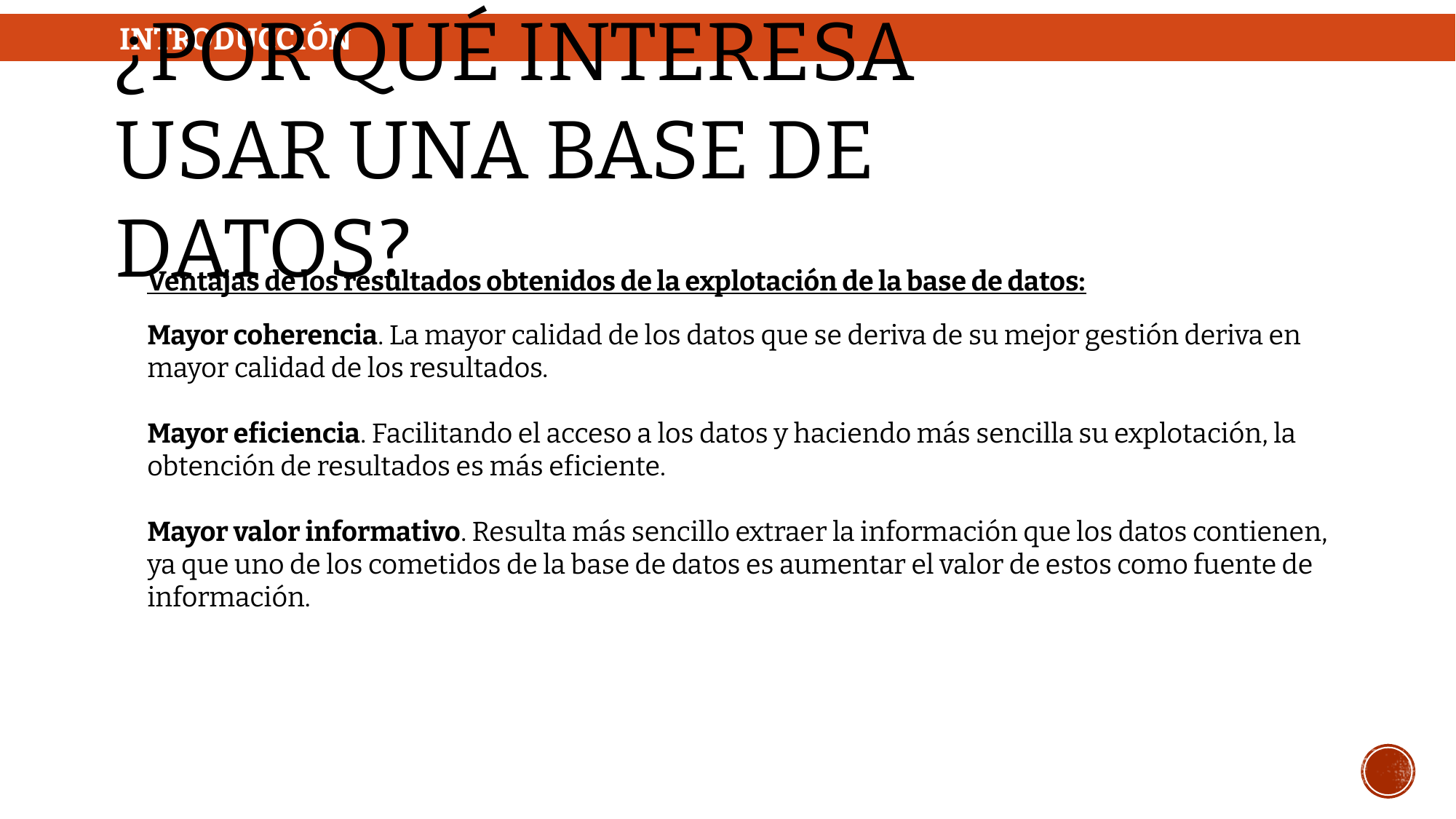

# ¿Por qué interesa usar una base de datos?
INTRODUCCIÓN

Ventajas de los resultados obtenidos de la explotación de la base de datos:
Mayor coherencia. La mayor calidad de los datos que se deriva de su mejor gestión deriva en mayor calidad de los resultados.

Mayor eficiencia. Facilitando el acceso a los datos y haciendo más sencilla su explotación, la obtención de resultados es más eficiente.

Mayor valor informativo. Resulta más sencillo extraer la información que los datos contienen, ya que uno de los cometidos de la base de datos es aumentar el valor de estos como fuente de información.